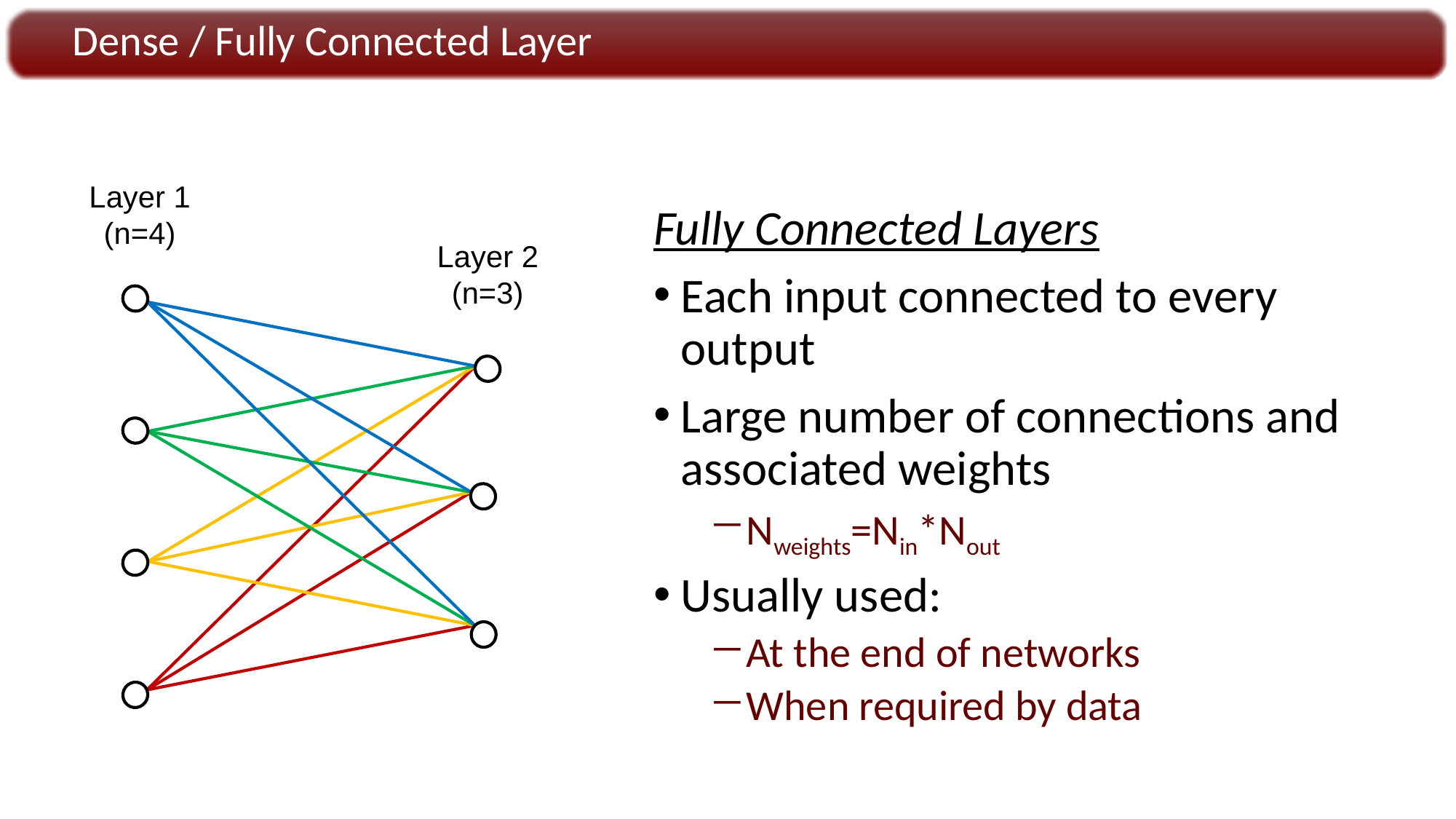

Dense / Fully Connected Layer
Layer 1 (n=4)
Fully Connected Layers
Each input connected to every output
Large number of connections and associated weights
Nweights=Nin*Nout
Usually used:
At the end of networks
When required by data

Layer 2 (n=3)